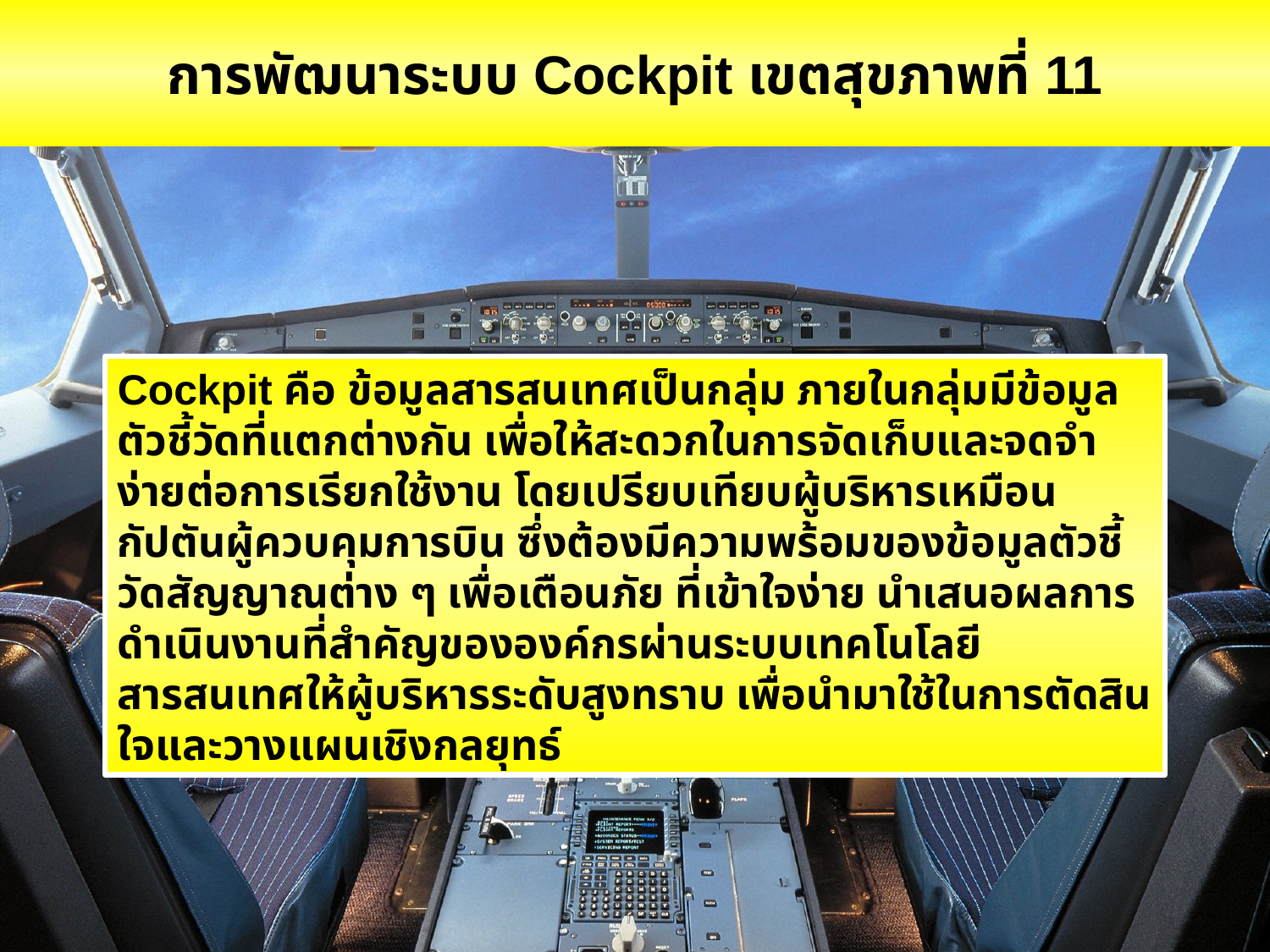

การพัฒนาระบบ Cockpit เขตสุขภาพที่ 11
Cockpit คือ ข้อมูลสารสนเทศเป็นกลุ่ม ภายในกลุ่มมีข้อมูลตัวชี้วัดที่แตกต่างกัน เพื่อให้สะดวกในการจัดเก็บและจดจำ ง่ายต่อการเรียกใช้งาน โดยเปรียบเทียบผู้บริหารเหมือนกัปตันผู้ควบคุมการบิน ซึ่งต้องมีความพร้อมของข้อมูลตัวชี้วัดสัญญาณต่าง ๆ เพื่อเตือนภัย ที่เข้าใจง่าย นำเสนอผลการดำเนินงานที่สำคัญขององค์กรผ่านระบบเทคโนโลยีสารสนเทศให้ผู้บริหารระดับสูงทราบ เพื่อนำมาใช้ในการตัดสินใจและวางแผนเชิงกลยุทธ์